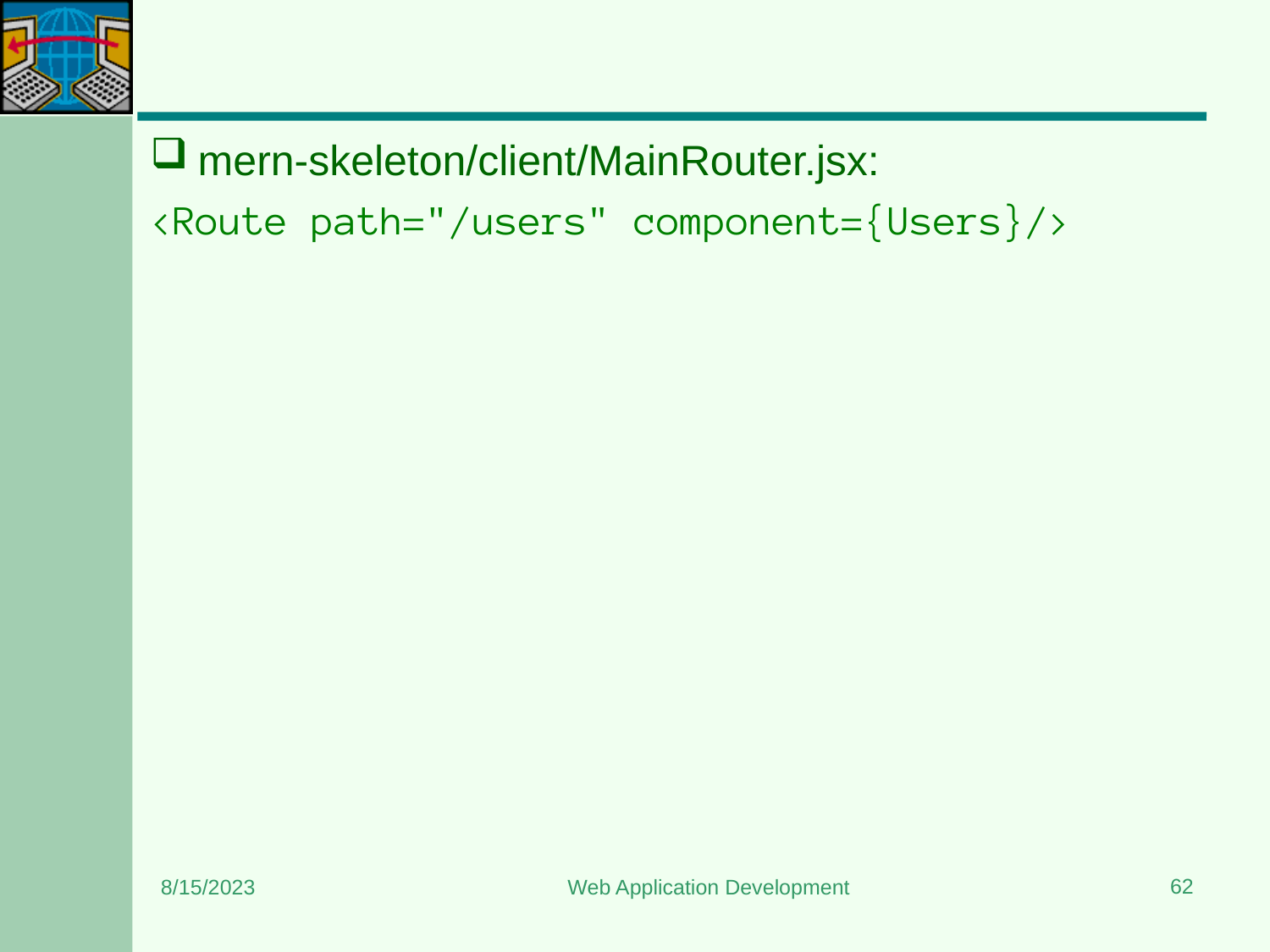

#
mern-skeleton/client/MainRouter.jsx:
<Route path="/users" component={Users}/>

62
8/15/2023
Web Application Development